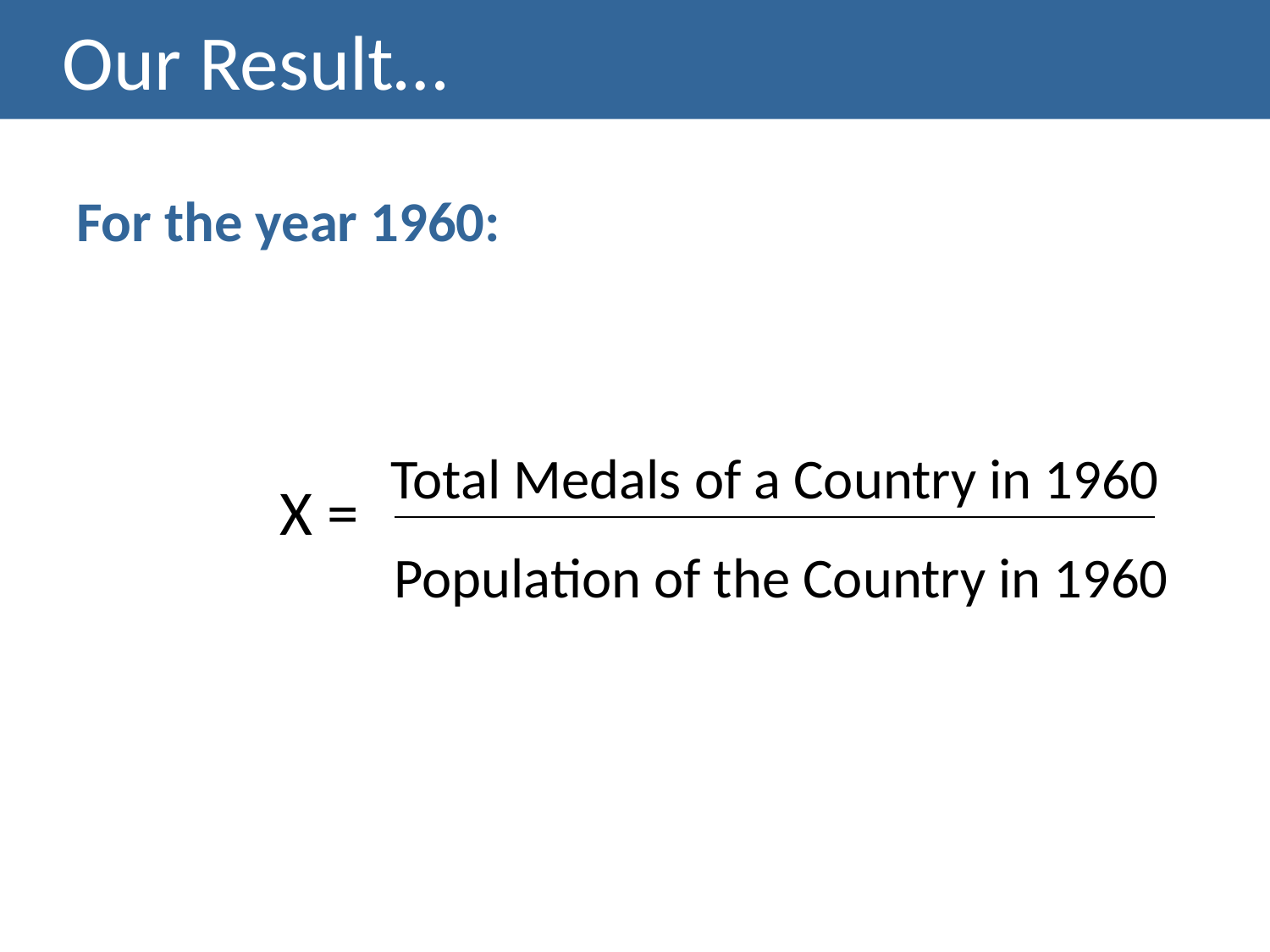

# Our Result…
For the year 1960:
Total Medals of a Country in 1960
X =

Population of the Country in 1960